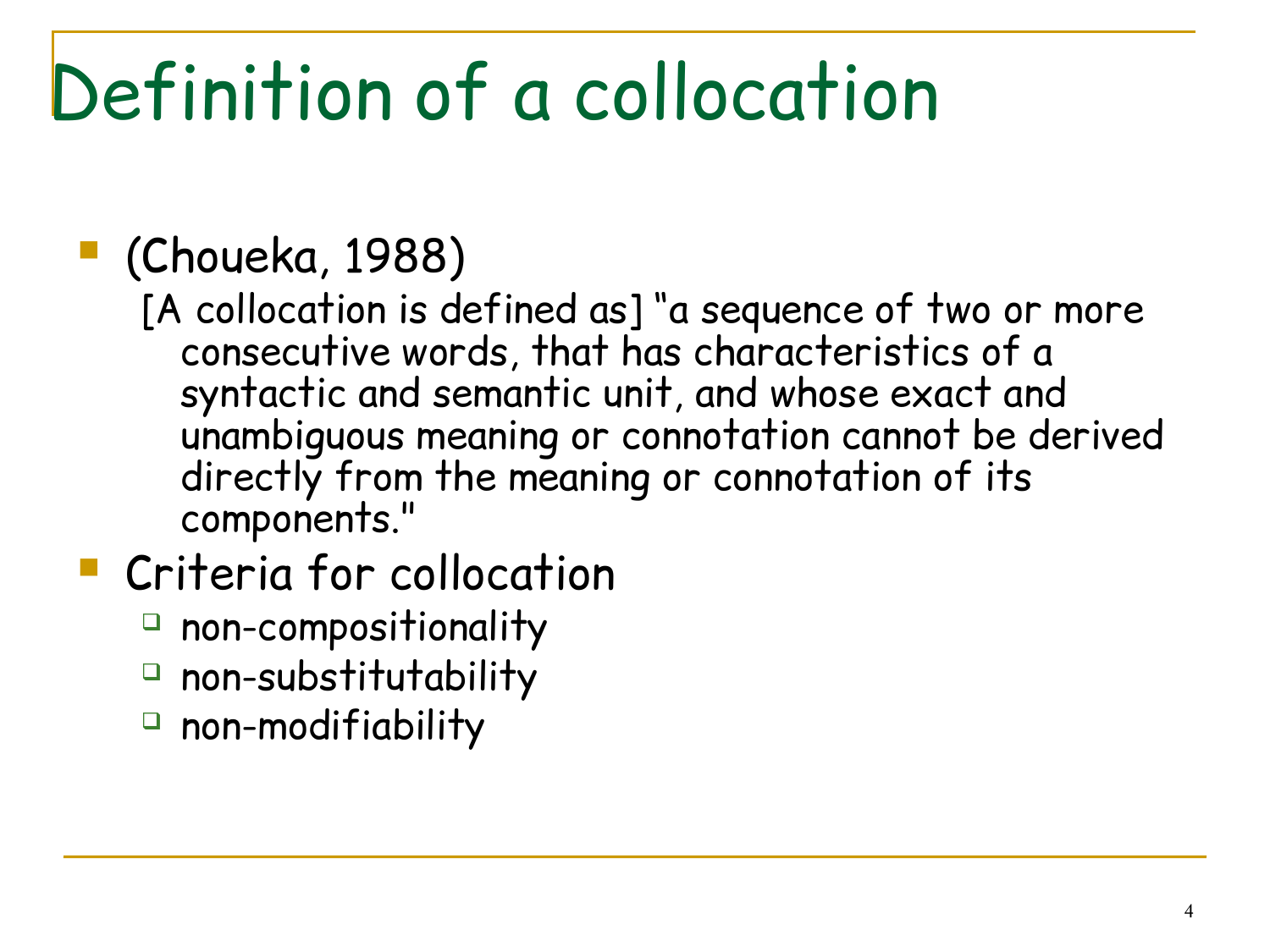

# Definition of a collocation
(Choueka, 1988)
[A collocation is defined as] “a sequence of two or more consecutive words, that has characteristics of a syntactic and semantic unit, and whose exact and unambiguous meaning or connotation cannot be derived directly from the meaning or connotation of its components."
Criteria for collocation
non-compositionality
non-substitutability
non-modifiability

4